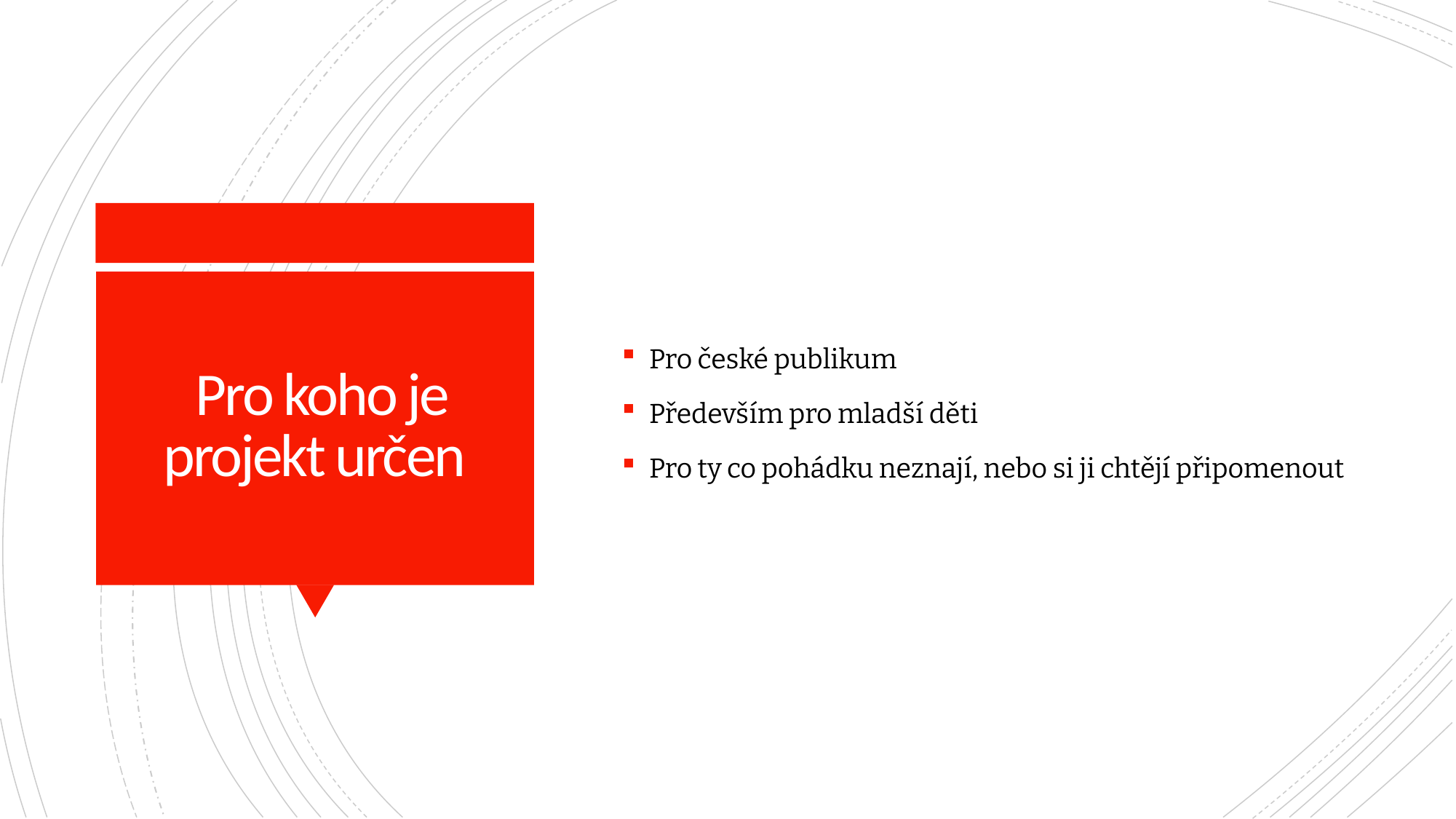

Pro české publikum
Především pro mladší děti
Pro ty co pohádku neznají, nebo si ji chtějí připomenout
# Pro koho je projekt určen